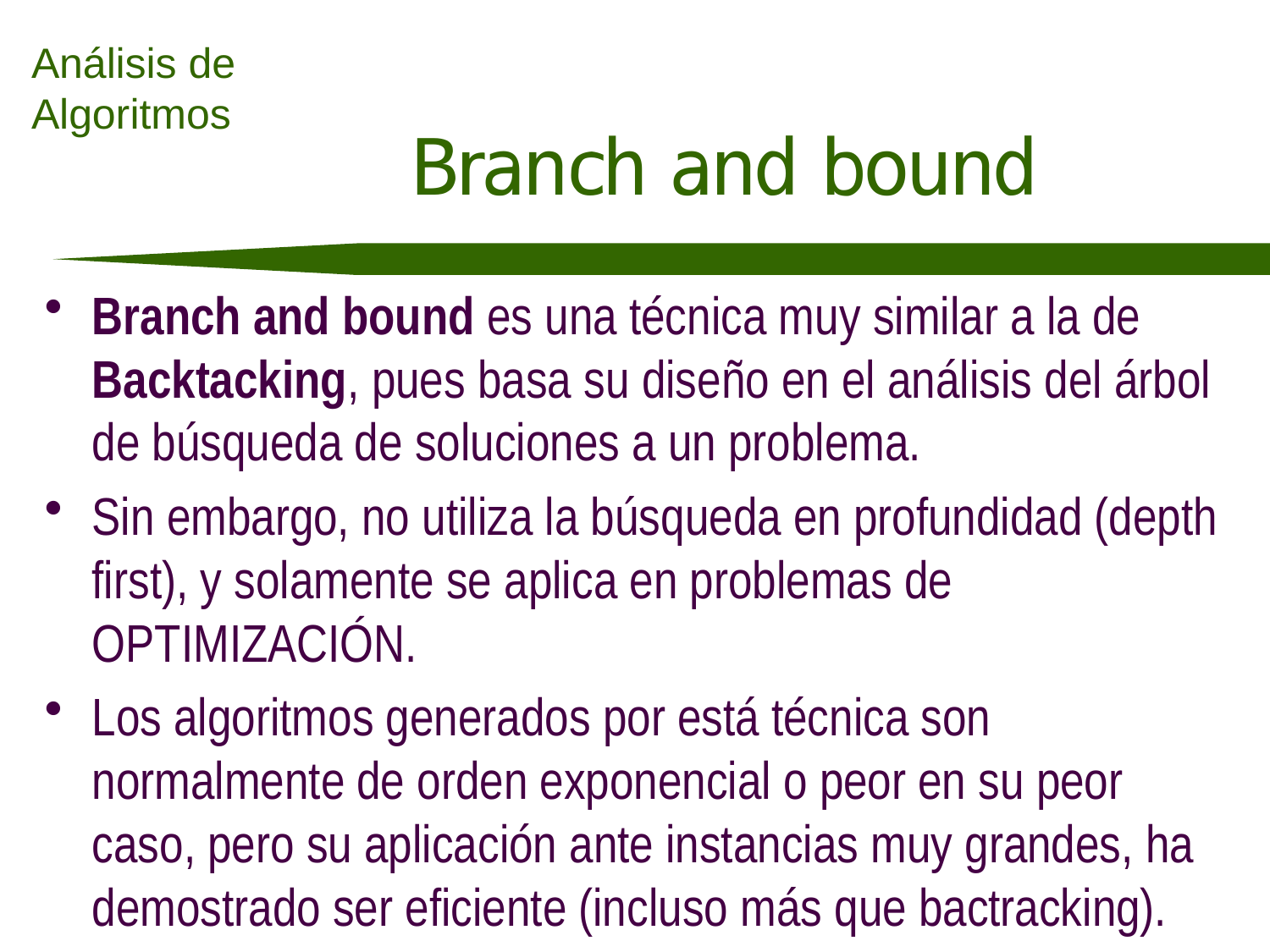

# Branch and bound
Branch and bound es una técnica muy similar a la de Backtacking, pues basa su diseño en el análisis del árbol de búsqueda de soluciones a un problema.
Sin embargo, no utiliza la búsqueda en profundidad (depth first), y solamente se aplica en problemas de OPTIMIZACIÓN.
Los algoritmos generados por está técnica son normalmente de orden exponencial o peor en su peor caso, pero su aplicación ante instancias muy grandes, ha demostrado ser eficiente (incluso más que bactracking).